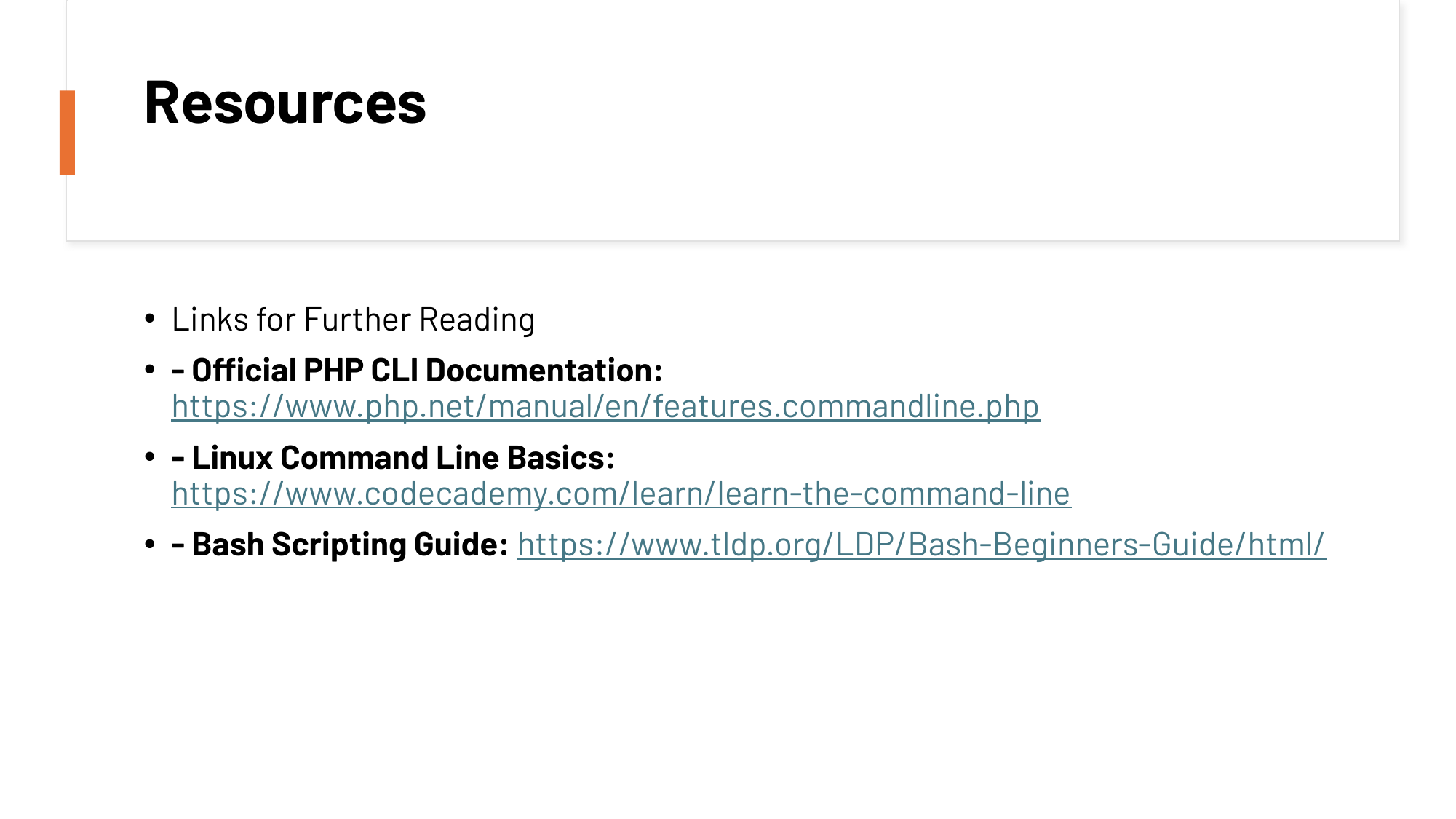

# Resources

Links for Further Reading
- Official PHP CLI Documentation: https://www.php.net/manual/en/features.commandline.php
- Linux Command Line Basics: https://www.codecademy.com/learn/learn-the-command-line
- Bash Scripting Guide: https://www.tldp.org/LDP/Bash-Beginners-Guide/html/